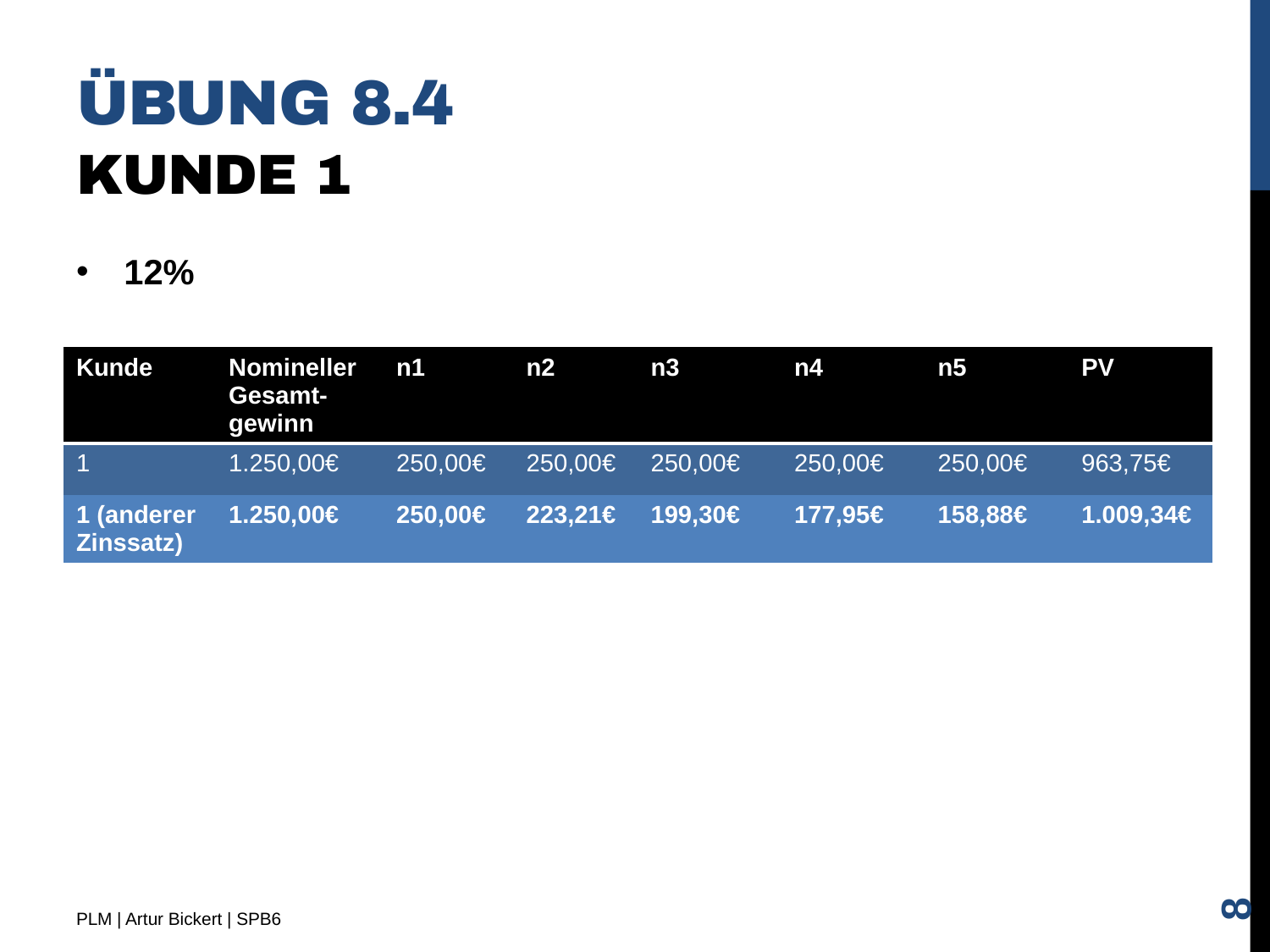

# Übung 8.4 Kunde 1
12%

| Kunde | Nomineller Gesamt-gewinn | n1 | n2 | n3 | n4 | n5 | PV |
| --- | --- | --- | --- | --- | --- | --- | --- |
| 1 | 1.250,00€ | 250,00€ | 250,00€ | 250,00€ | 250,00€ | 250,00€ | 963,75€ |
| 1 (anderer Zinssatz) | 1.250,00€ | 250,00€ | 223,21€ | 199,30€ | 177,95€ | 158,88€ | 1.009,34€ |
8
PLM | Artur Bickert | SPB6